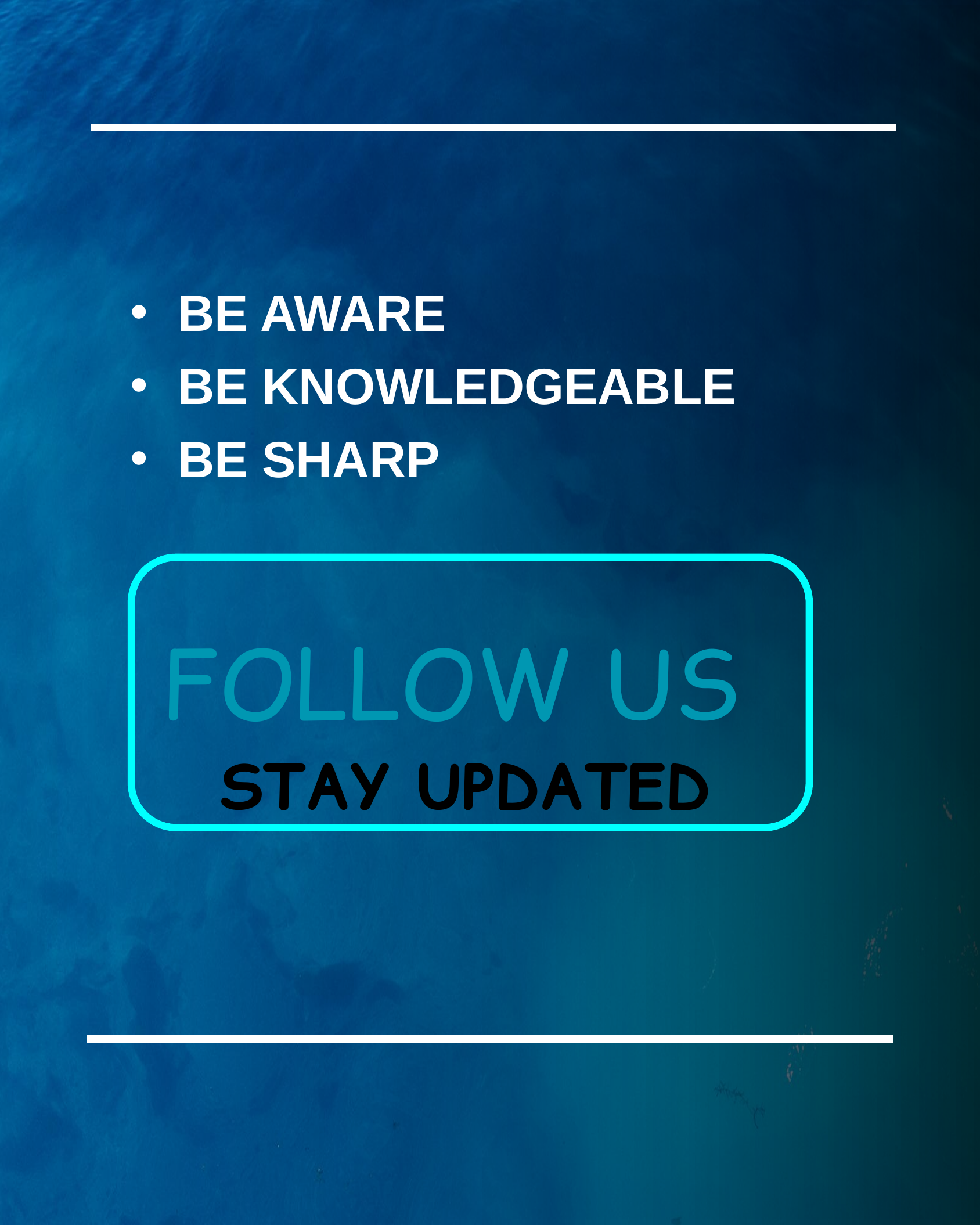

BE AWARE
BE KNOWLEDGEABLE
BE SHARP

FOLLOW US
STAY UPDATED